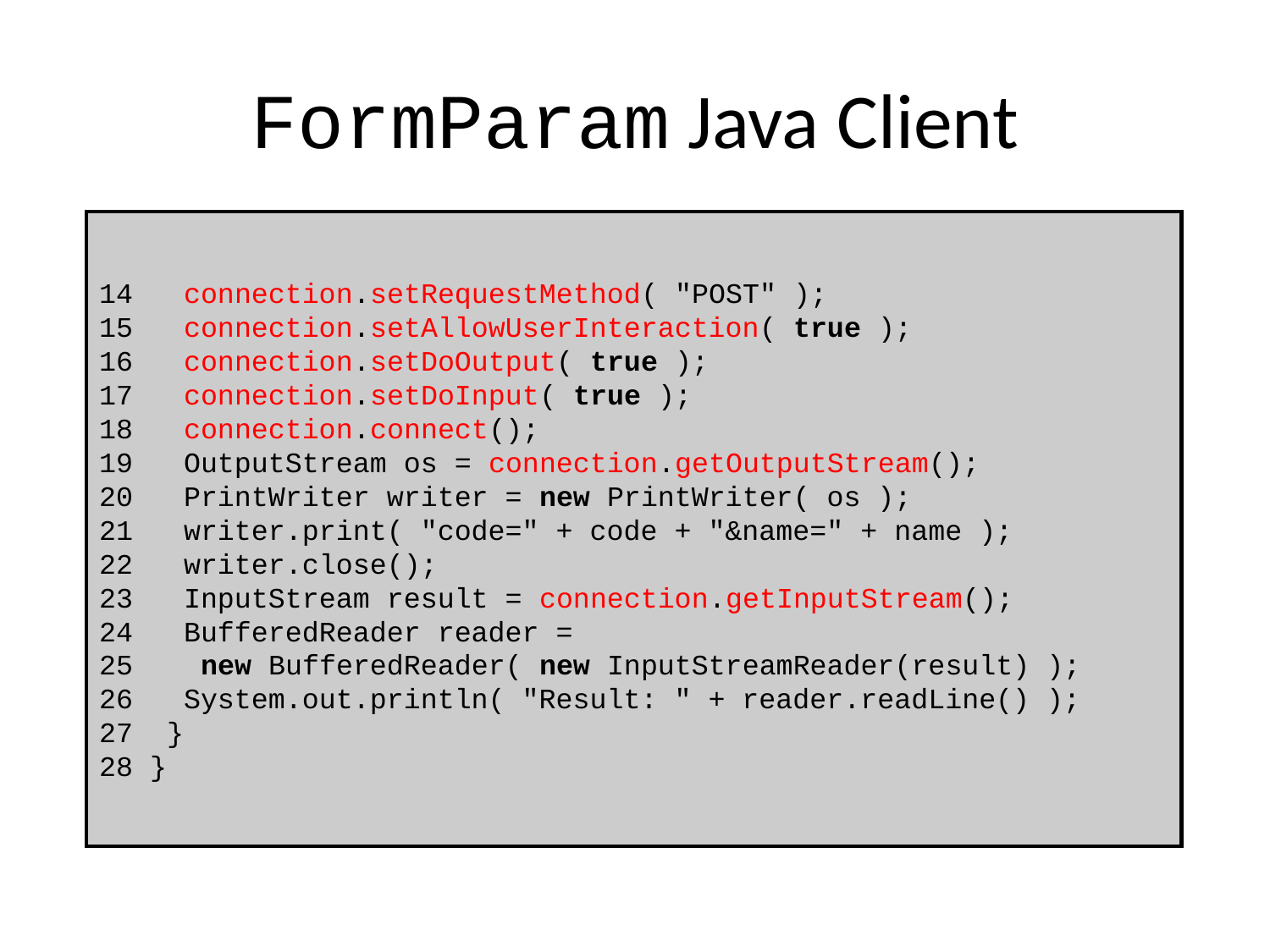

# FormParam Java Client
14   connection.setRequestMethod( "POST" );
15   connection.setAllowUserInteraction( true );
16   connection.setDoOutput( true );
17   connection.setDoInput( true );
18   connection.connect();
19   OutputStream os = connection.getOutputStream();
20   PrintWriter writer = new PrintWriter( os );
21   writer.print( "code=" + code + "&name=" + name );
22   writer.close();
23   InputStream result = connection.getInputStream();
24   BufferedReader reader =
25    new BufferedReader( new InputStreamReader(result) );
26   System.out.println( "Result: " + reader.readLine() );
27  }
28 }